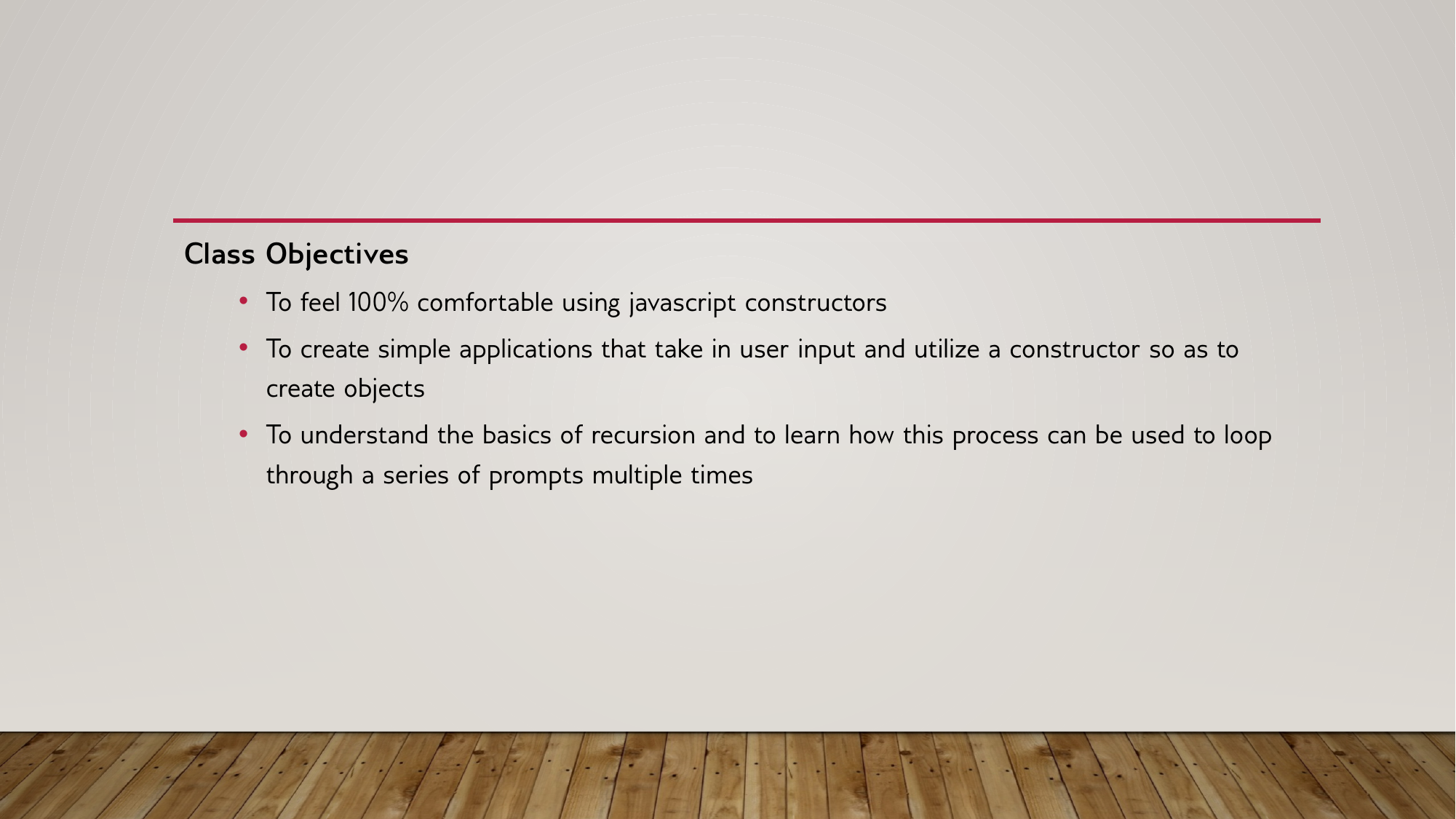

Class Objectives
To feel 100% comfortable using javascript constructors
To create simple applications that take in user input and utilize a constructor so as to create objects
To understand the basics of recursion and to learn how this process can be used to loop through a series of prompts multiple times